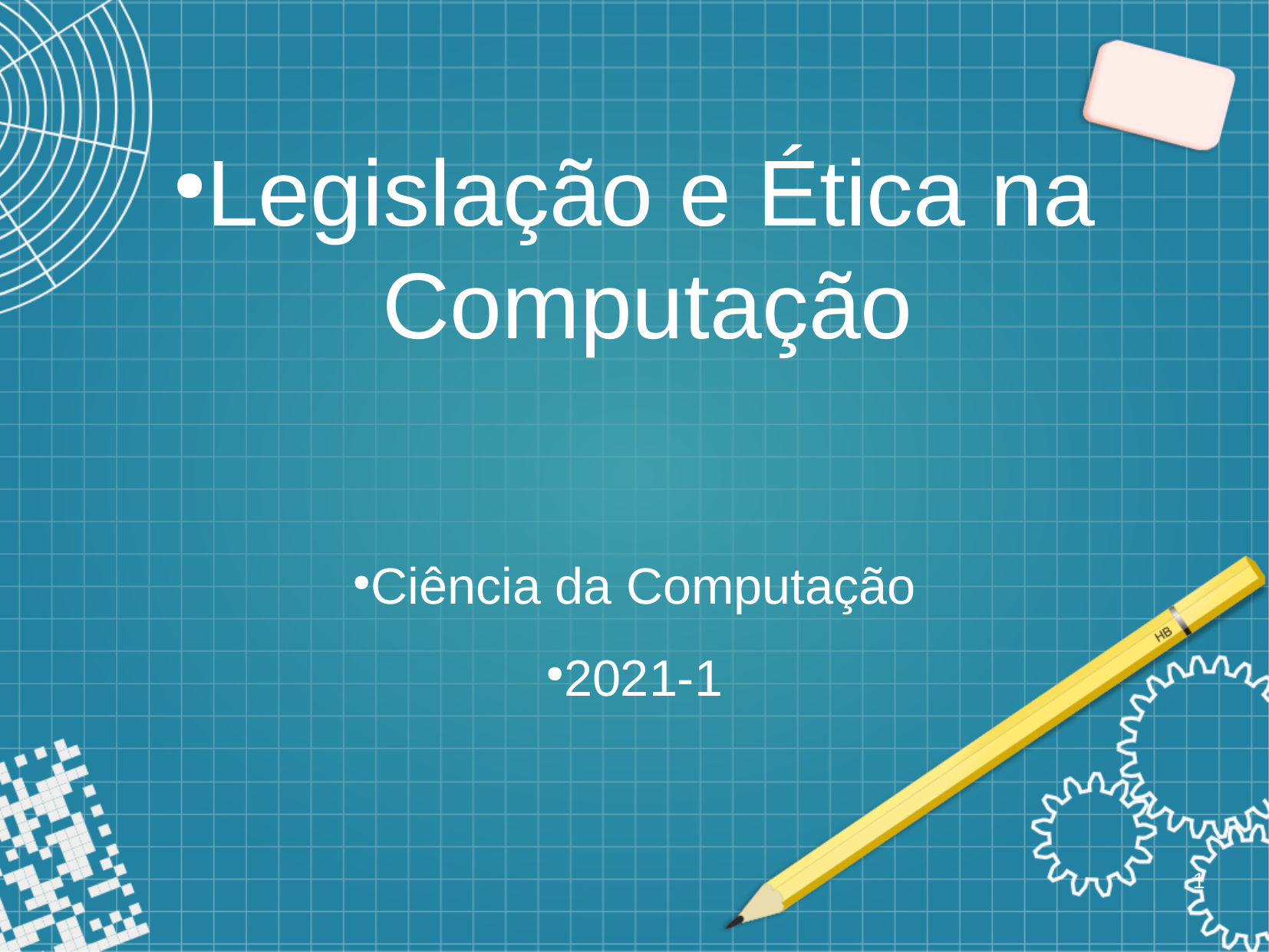

Legislação e Ética na Computação
Ciência da Computação
2021-1
1